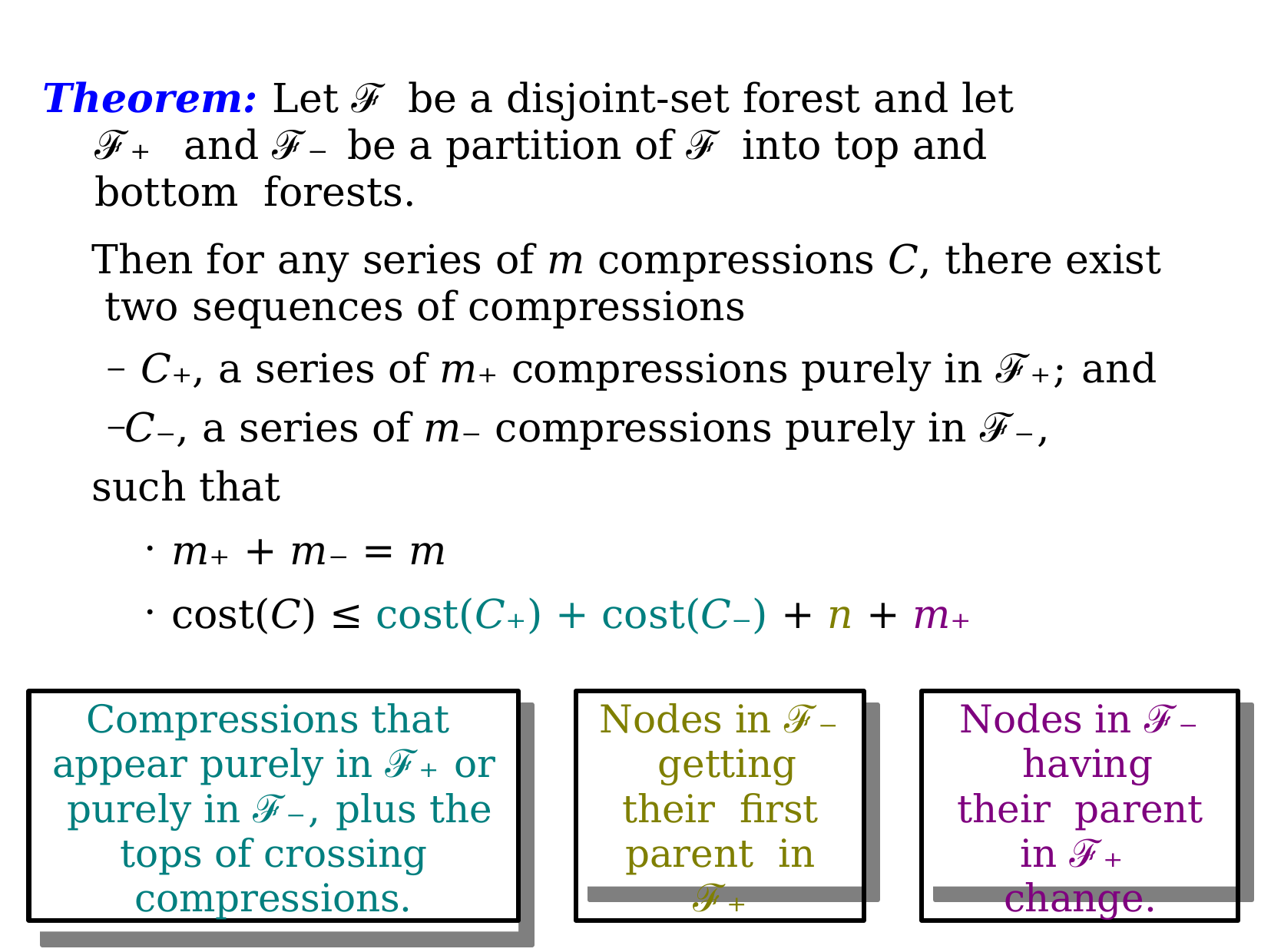

# Theorem: Let ℱ be a disjoint-set forest and let ℱ₊  and ℱ₋ be a partition of ℱ into top and bottom  forests.
Then for any series of m compressions C, there exist  two sequences of compressions
C₊, a series of m₊ compressions purely in ℱ₊; and
C₋, a series of m₋ compressions purely in ℱ₋,  such that
m₊ + m₋ = m
cost(C) ≤ cost(C₊) + cost(C₋) + n + m₊

Compressions that  appear purely in ℱ₊ or  purely in ℱ₋, plus the  tops of crossing  compressions.

Nodes in ℱ₋  getting their  first parent  in ℱ₊

Nodes in ℱ₋  having their  parent in ℱ₊  change.